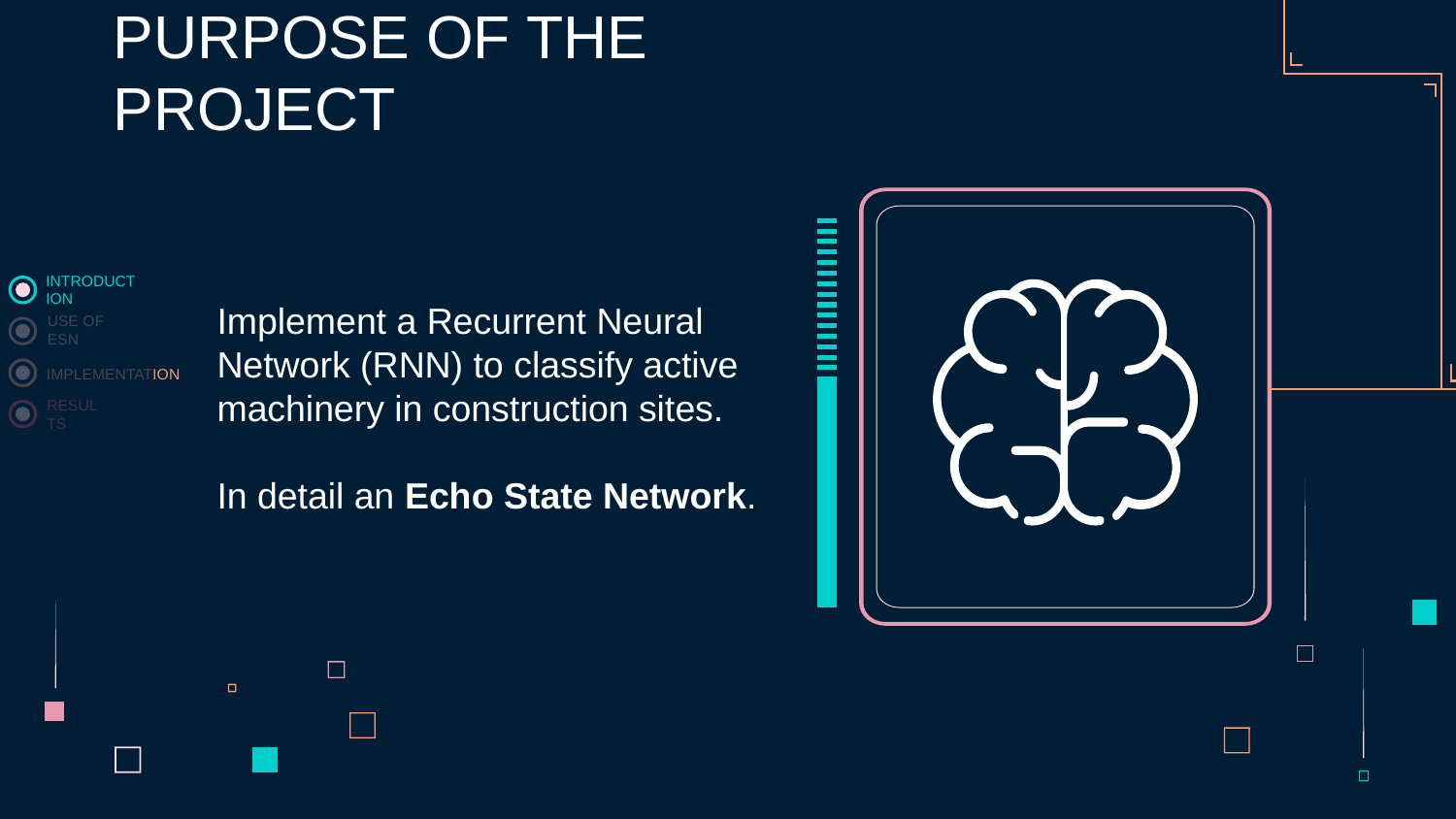

PURPOSE OF THE PROJECT
Implement a Recurrent Neural Network (RNN) to classify active machinery in construction sites.
In detail an Echo State Network.

INTRODUCTION

USE OF ESN

IMPLEMENTATION

RESULTS